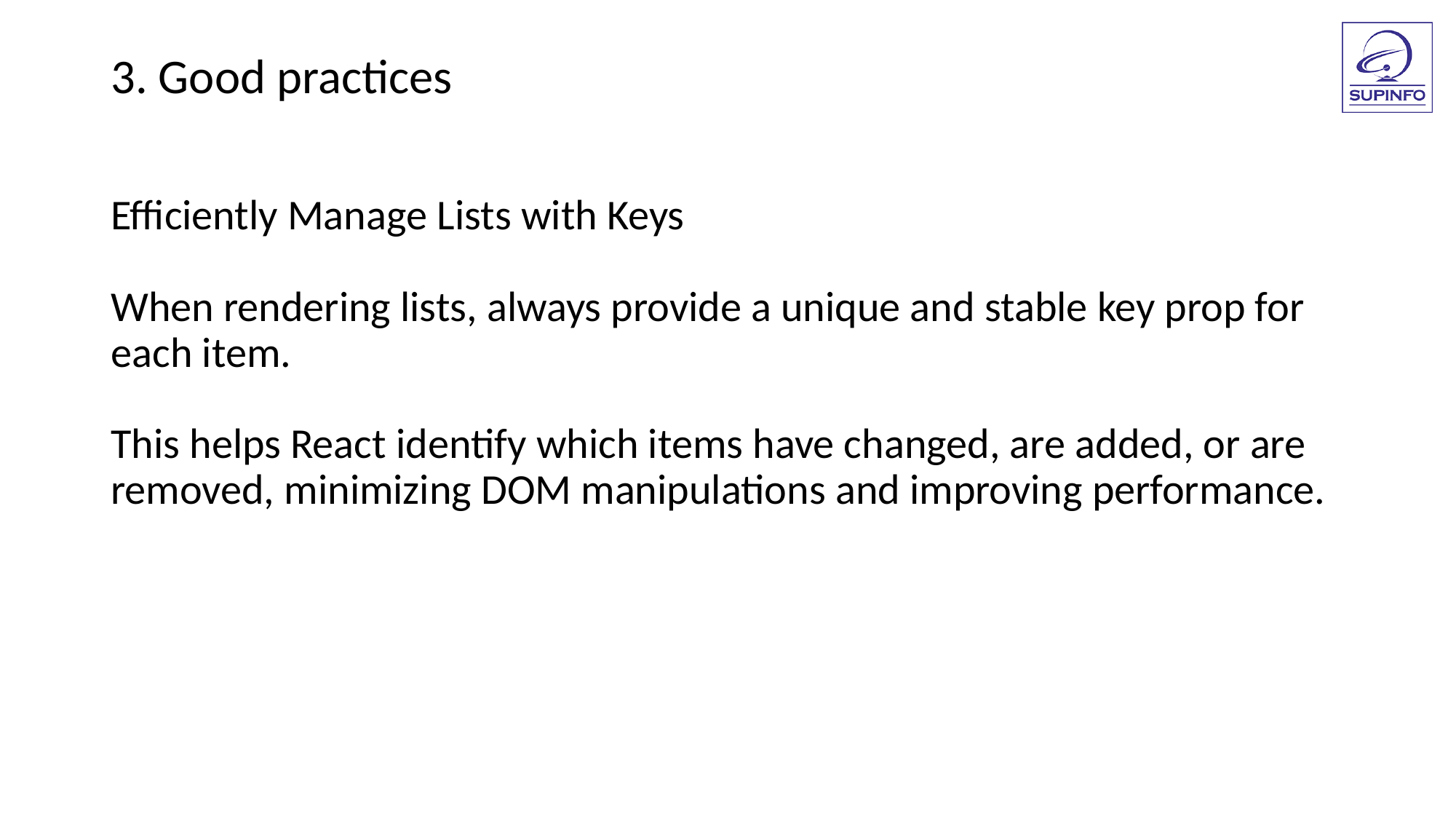

3. Good practices
Efficiently Manage Lists with Keys

When rendering lists, always provide a unique and stable key prop for each item.

This helps React identify which items have changed, are added, or are removed, minimizing DOM manipulations and improving performance.